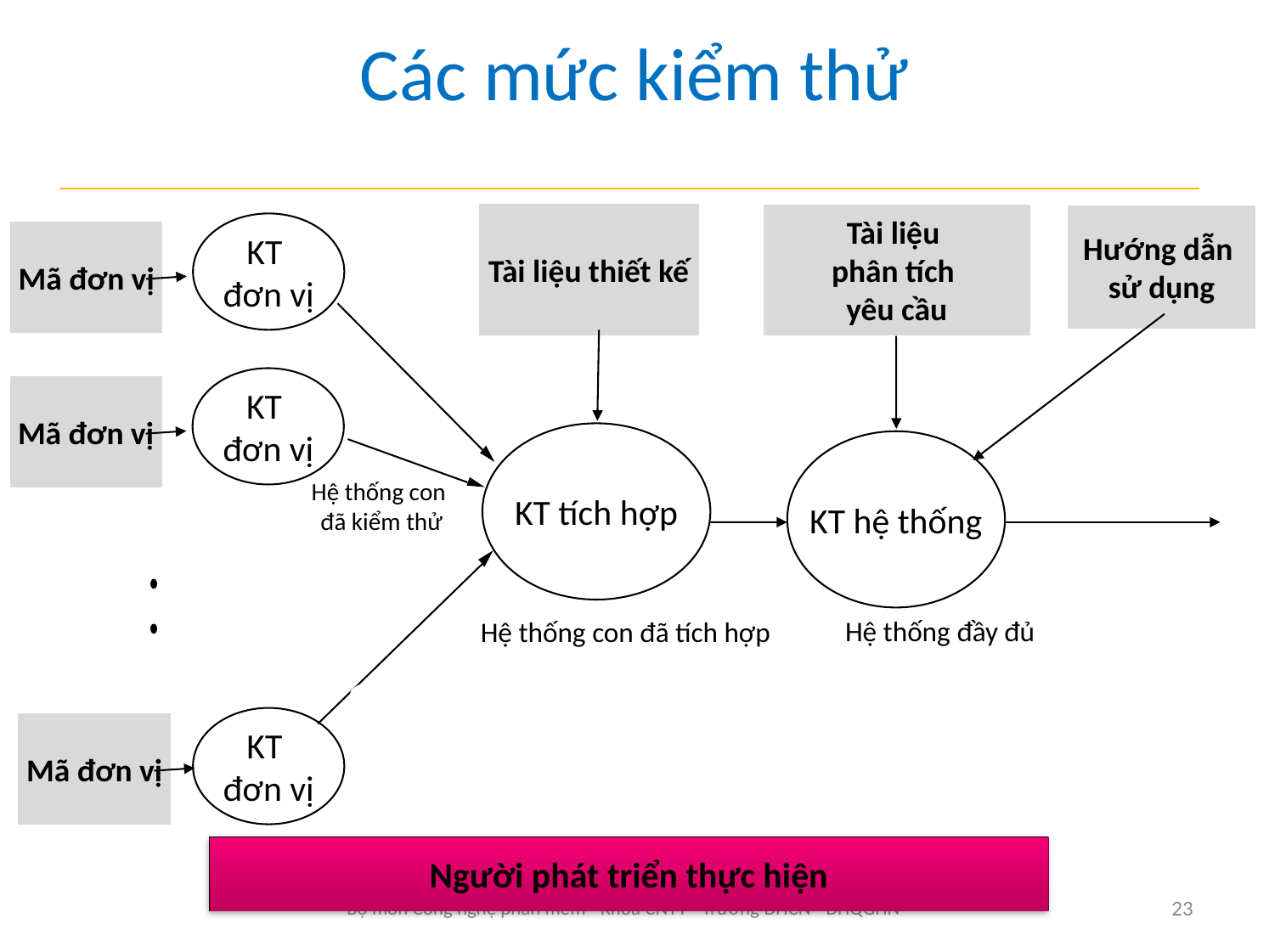

# Các mức kiểm thử
Tài liệu thiết kế
Tài liệu
phân tích
yêu cầu
Hướng dẫn
sử dụng
KT
đơn vị
Mã đơn vị

KT
đơn vị
Mã đơn vị
KT tích hợp

KT hệ thống

Hệ thống con
đã kiểm thử

Hệ thống đầy đủ
Hệ thống con đã tích hợp

KT
đơn vị
Mã đơn vị

Người phát triển thực hiện
Bộ môn Công nghệ phần mềm - Khoa CNTT - Trường ĐHCN - ĐHQGHN
23